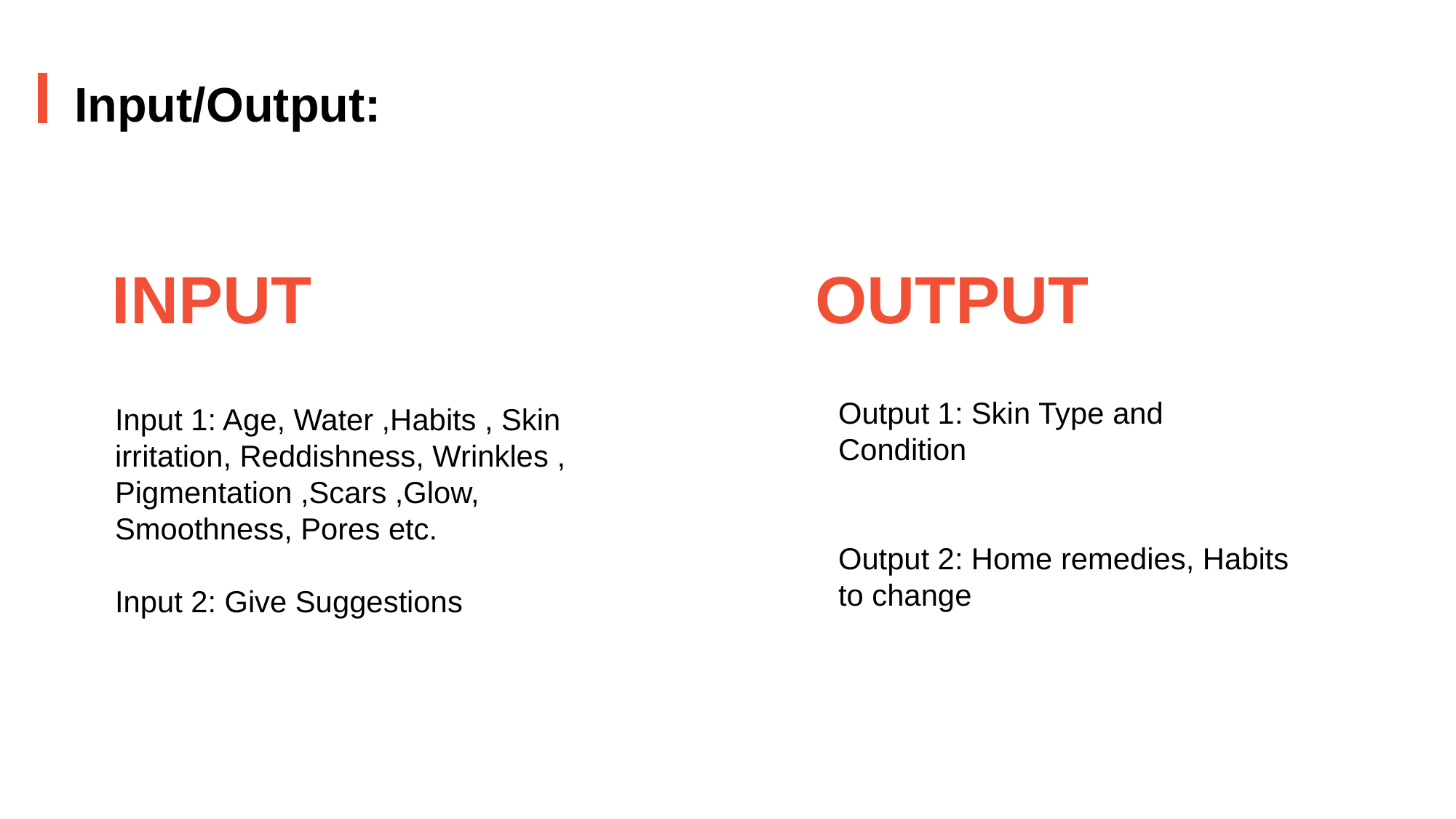

Input/Output:

INPUT
OUTPUT
Output 1: Skin Type and Condition

Output 2: Home remedies, Habits to change
Input 1: Age, Water ,Habits , Skin irritation, Reddishness, Wrinkles , Pigmentation ,Scars ,Glow, Smoothness, Pores etc.

Input 2: Give Suggestions